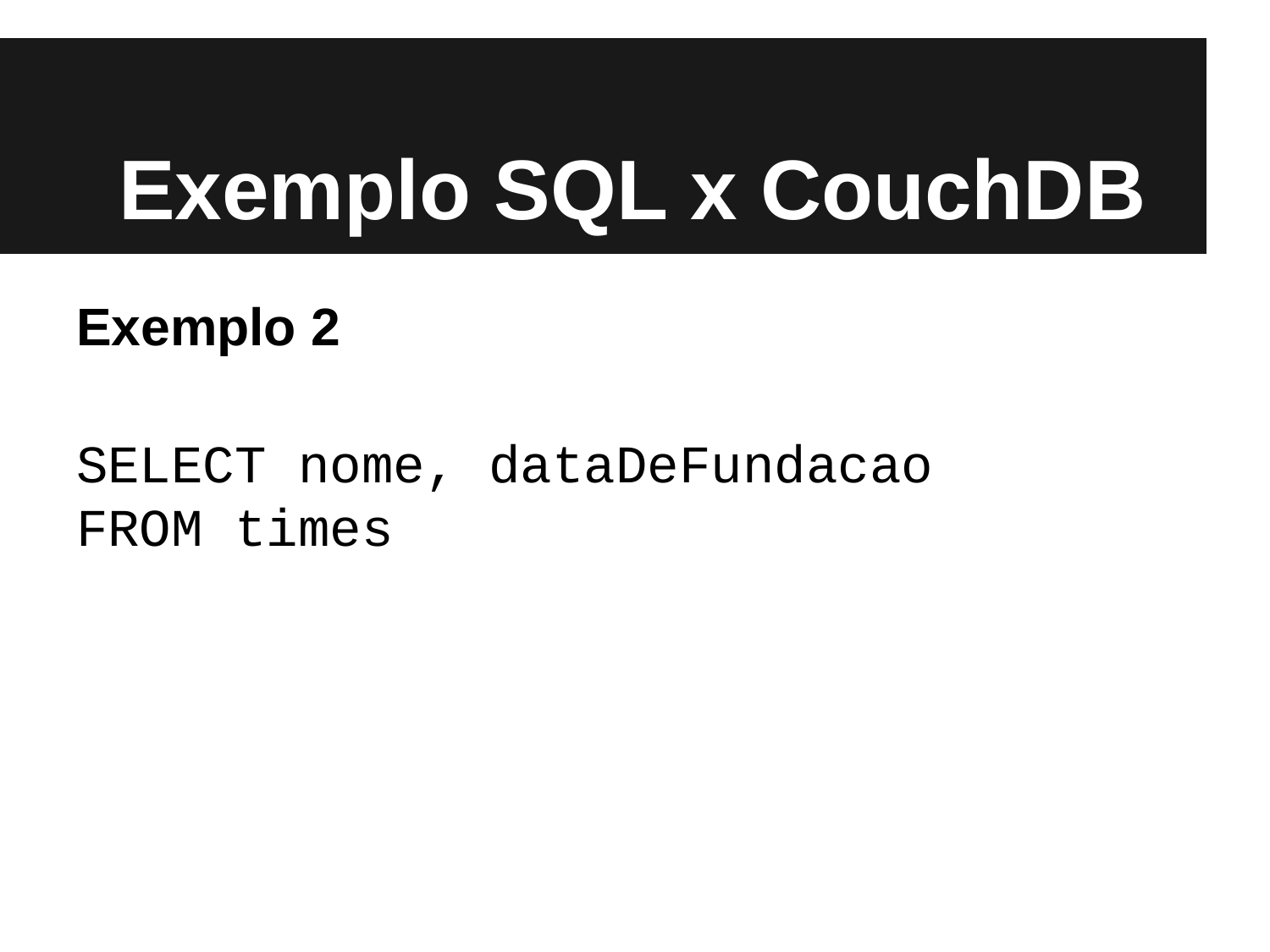

# Exemplo SQL x CouchDB
Exemplo 2

SELECT nome, dataDeFundacao
FROM times